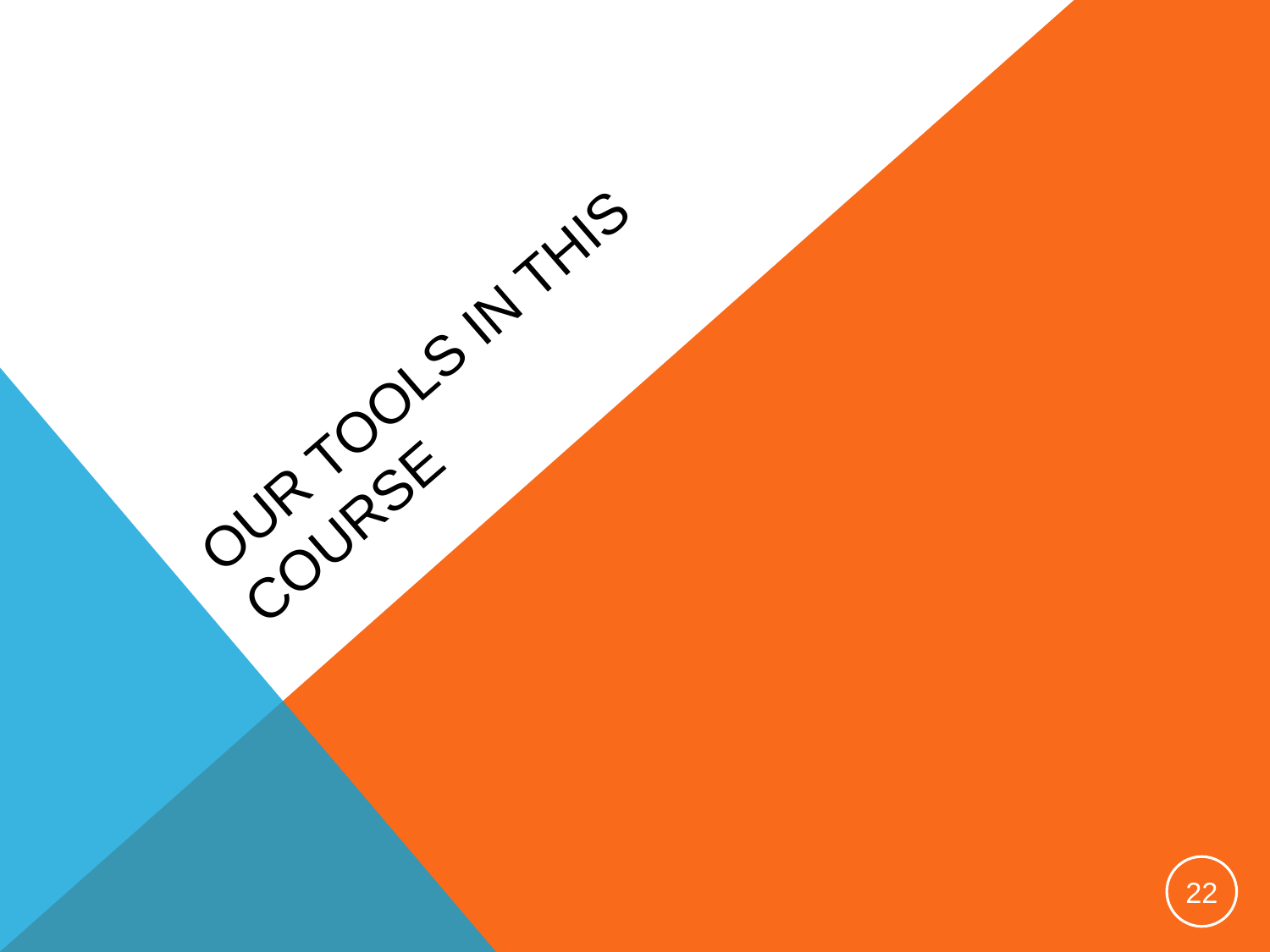

# Our tools in this course

22